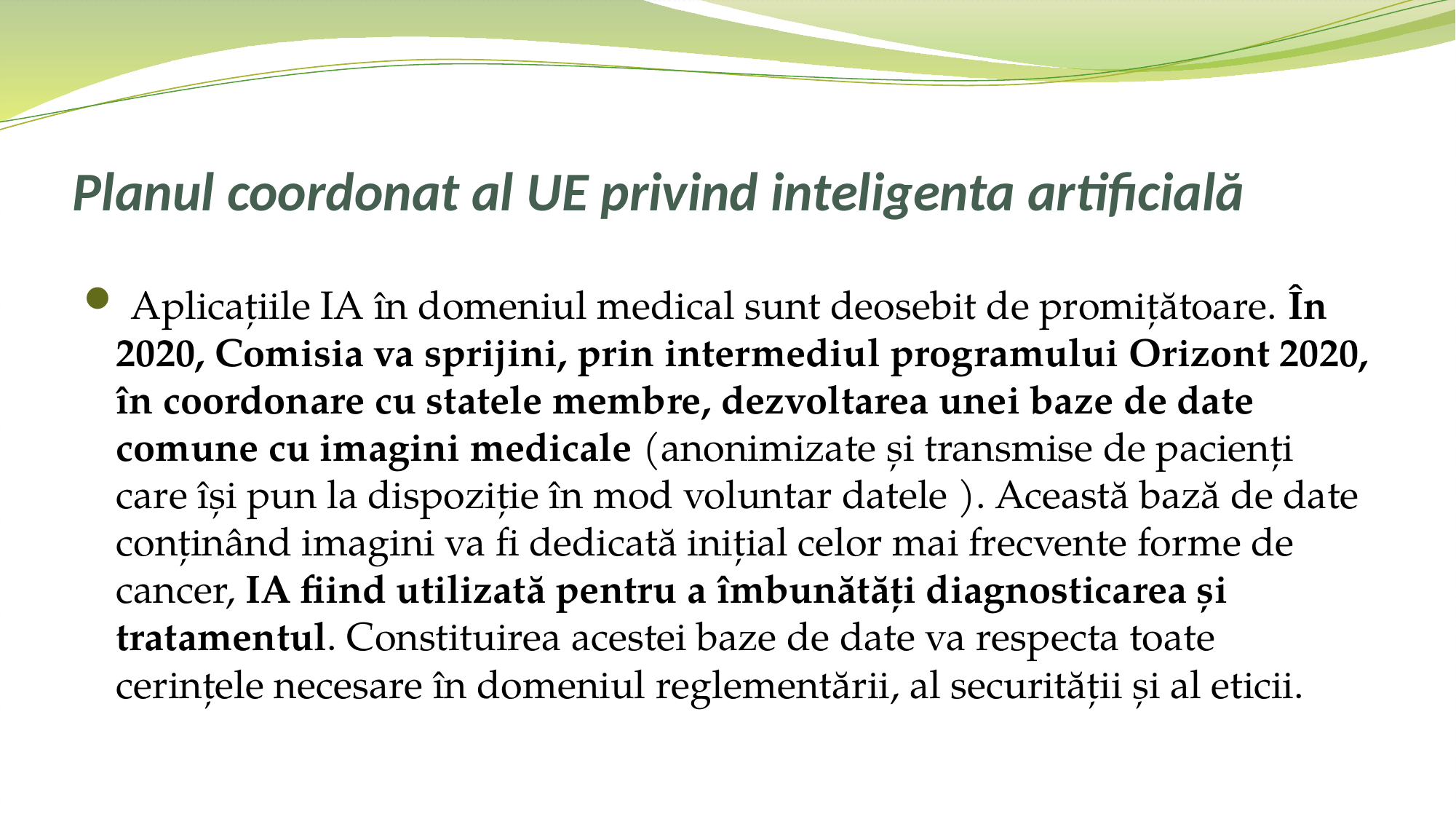

# Planul coordonat al UE privind inteligenta artificială

 Aplicațiile IA în domeniul medical sunt deosebit de promițătoare. În 2020, Comisia va sprijini, prin intermediul programului Orizont 2020, în coordonare cu statele membre, dezvoltarea unei baze de date comune cu imagini medicale (anonimizate și transmise de pacienți care își pun la dispoziție în mod voluntar datele ). Această bază de date conținând imagini va fi dedicată inițial celor mai frecvente forme de cancer, IA fiind utilizată pentru a îmbunătăți diagnosticarea și tratamentul. Constituirea acestei baze de date va respecta toate cerințele necesare în domeniul reglementării, al securității și al eticii.